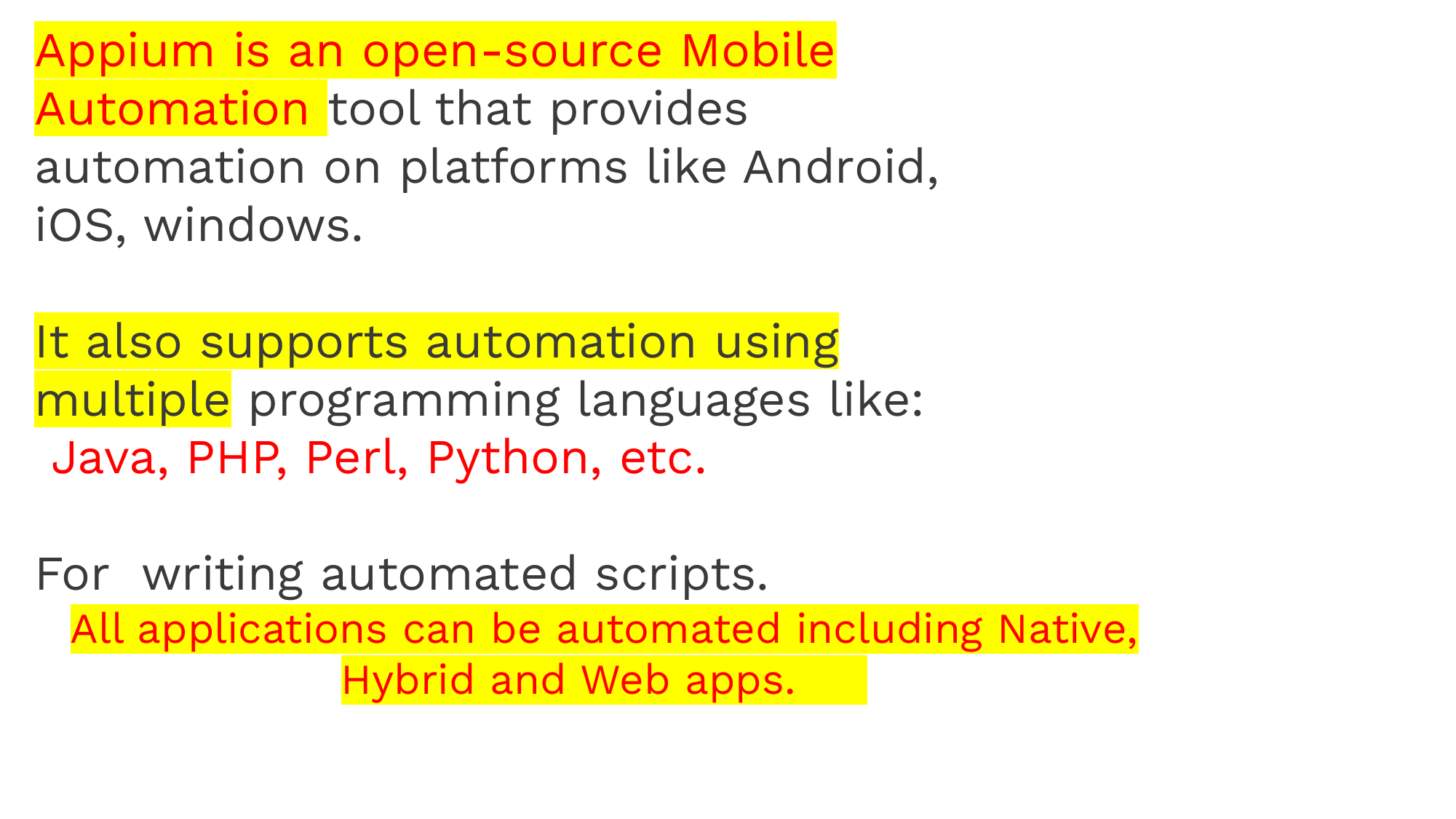

Appium is an open-source Mobile Automation tool that provides automation on platforms like Android, iOS, windows.

It also supports automation using multiple programming languages like:
 Java, PHP, Perl, Python, etc.

For  writing automated scripts.
All applications can be automated including Native, Hybrid and Web apps.